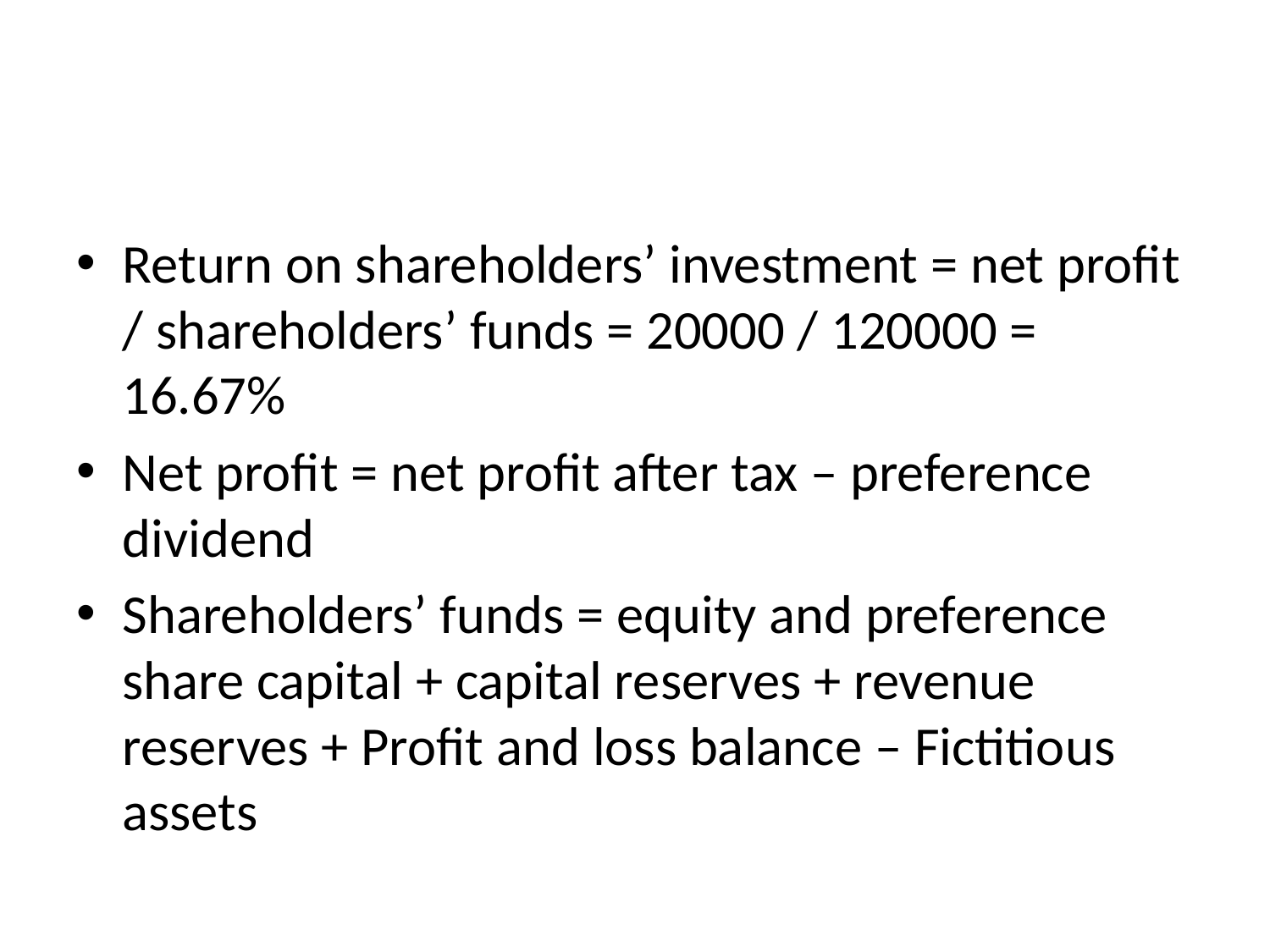

#
Return on shareholders’ investment = net profit / shareholders’ funds = 20000 / 120000 = 16.67%
Net profit = net profit after tax – preference dividend
Shareholders’ funds = equity and preference share capital + capital reserves + revenue reserves + Profit and loss balance – Fictitious assets